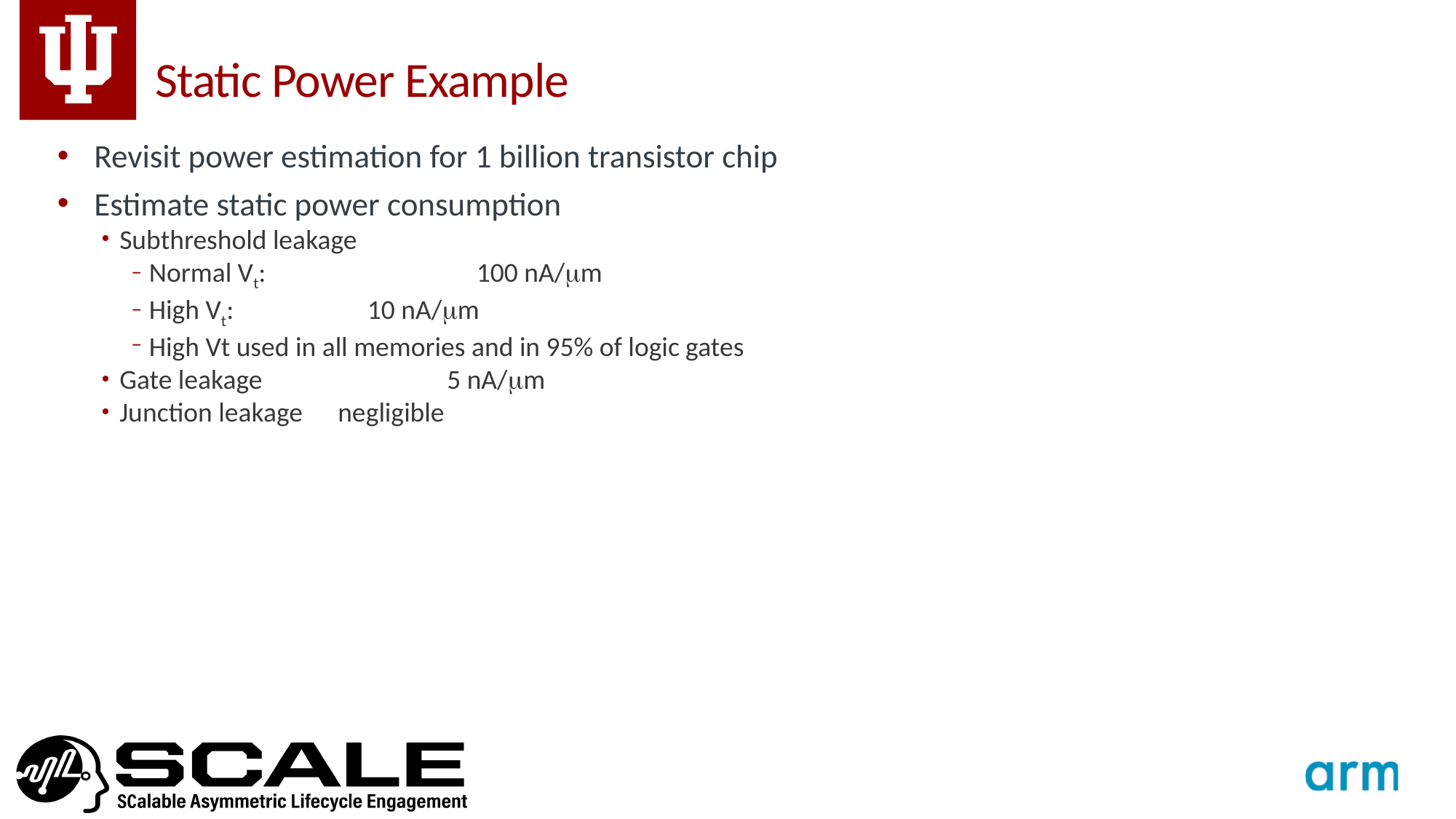

# Static Power Example
Revisit power estimation for 1 billion transistor chip
Estimate static power consumption
Subthreshold leakage
Normal Vt: 		100 nA/μm
High Vt: 		10 nA/μm
High Vt used in all memories and in 95% of logic gates
Gate leakage		5 nA/μm
Junction leakage	negligible